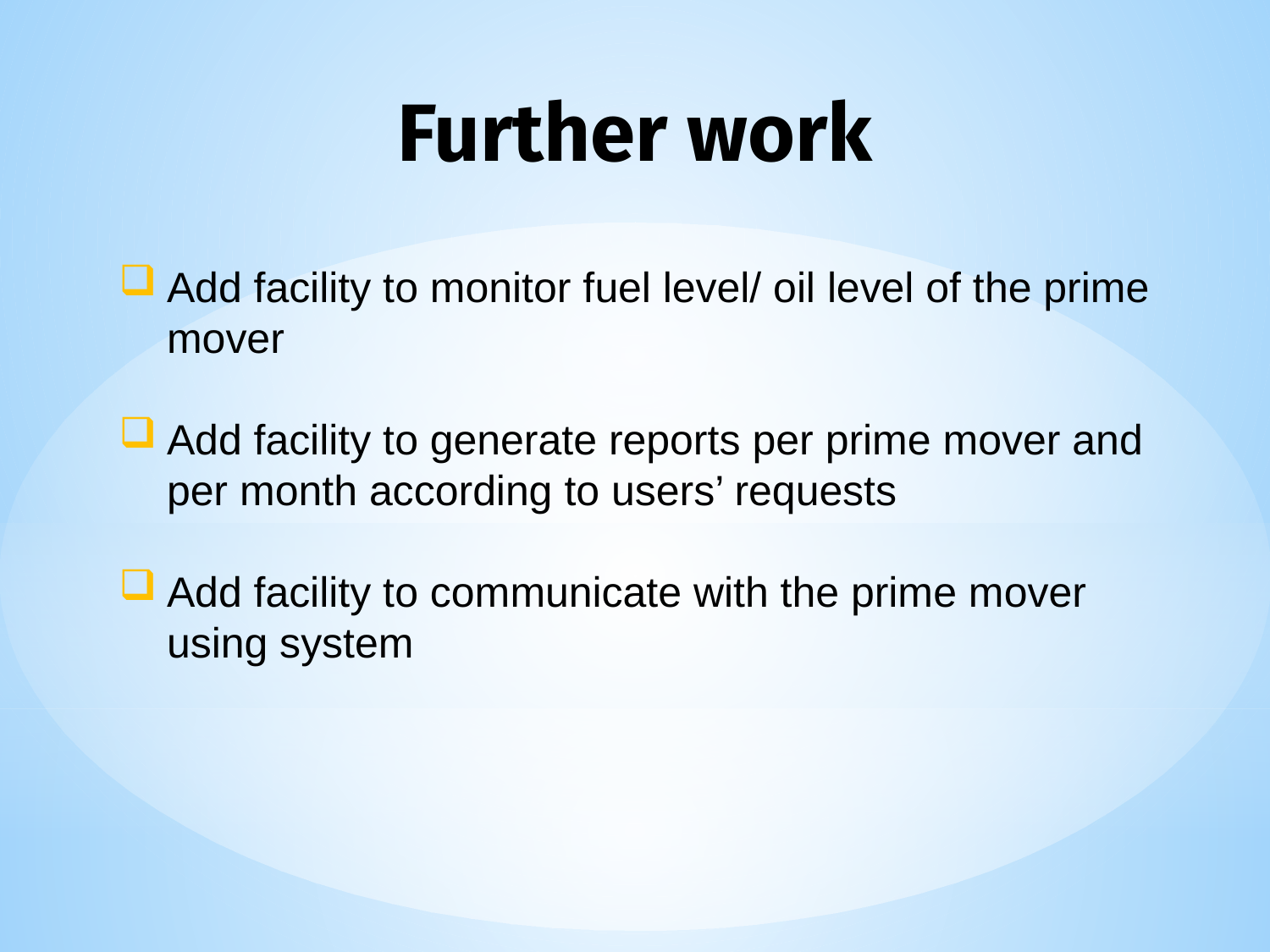

# Further work
Add facility to monitor fuel level/ oil level of the prime mover

Add facility to generate reports per prime mover and per month according to users’ requests

Add facility to communicate with the prime mover using system